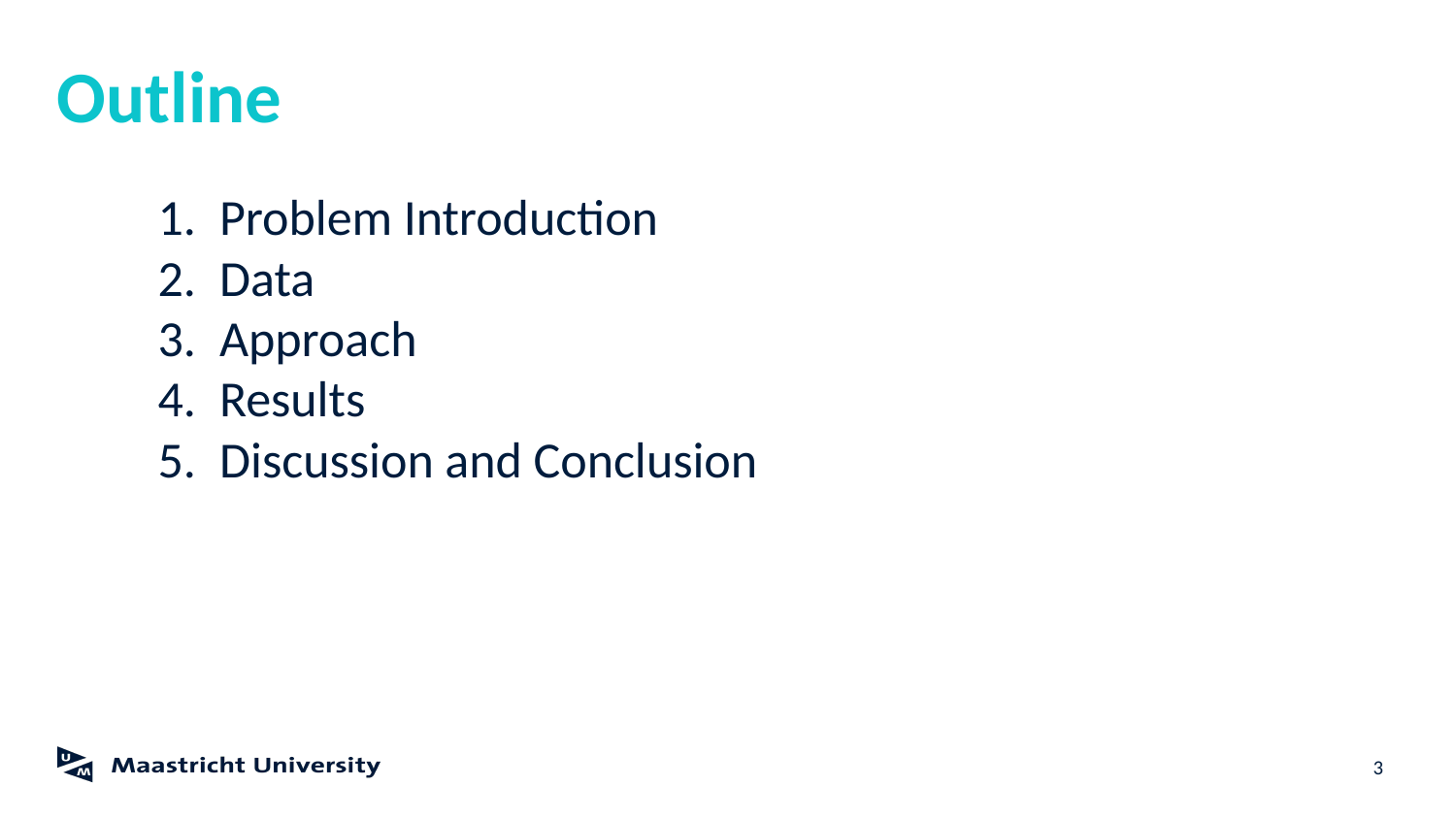

# Outline
Problem Introduction
Data
Approach
Results
Discussion and Conclusion
3